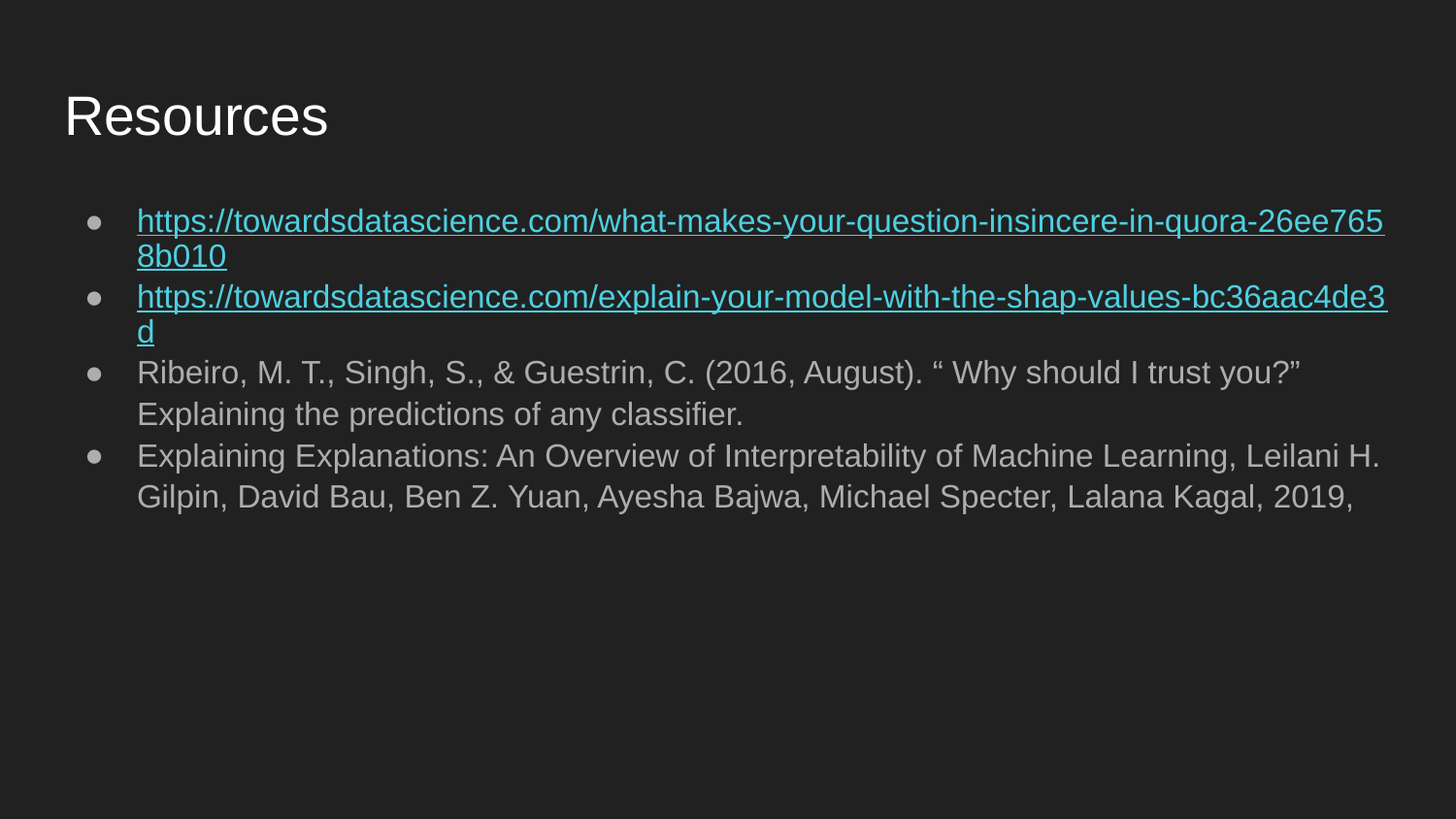

# Resources
https://towardsdatascience.com/what-makes-your-question-insincere-in-quora-26ee7658b010
https://towardsdatascience.com/explain-your-model-with-the-shap-values-bc36aac4de3d
Ribeiro, M. T., Singh, S., & Guestrin, C. (2016, August). “ Why should I trust you?” Explaining the predictions of any classifier.
Explaining Explanations: An Overview of Interpretability of Machine Learning, Leilani H. Gilpin, David Bau, Ben Z. Yuan, Ayesha Bajwa, Michael Specter, Lalana Kagal, 2019,